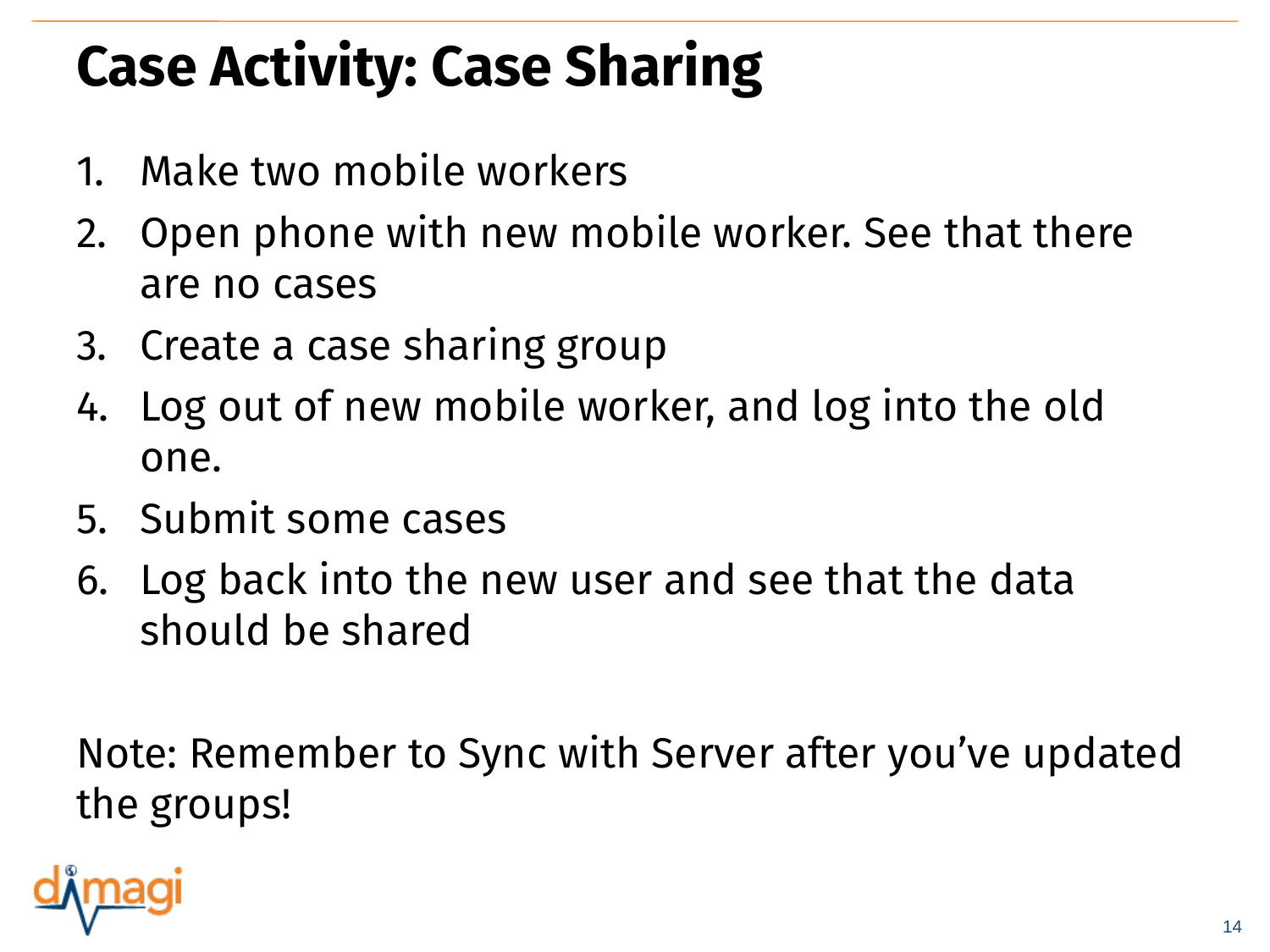

# Case Activity: Case Sharing
Make two mobile workers
Open phone with new mobile worker. See that there are no cases
Create a case sharing group
Log out of new mobile worker, and log into the old one.
Submit some cases
Log back into the new user and see that the data should be shared

Note: Remember to Sync with Server after you’ve updated the groups!